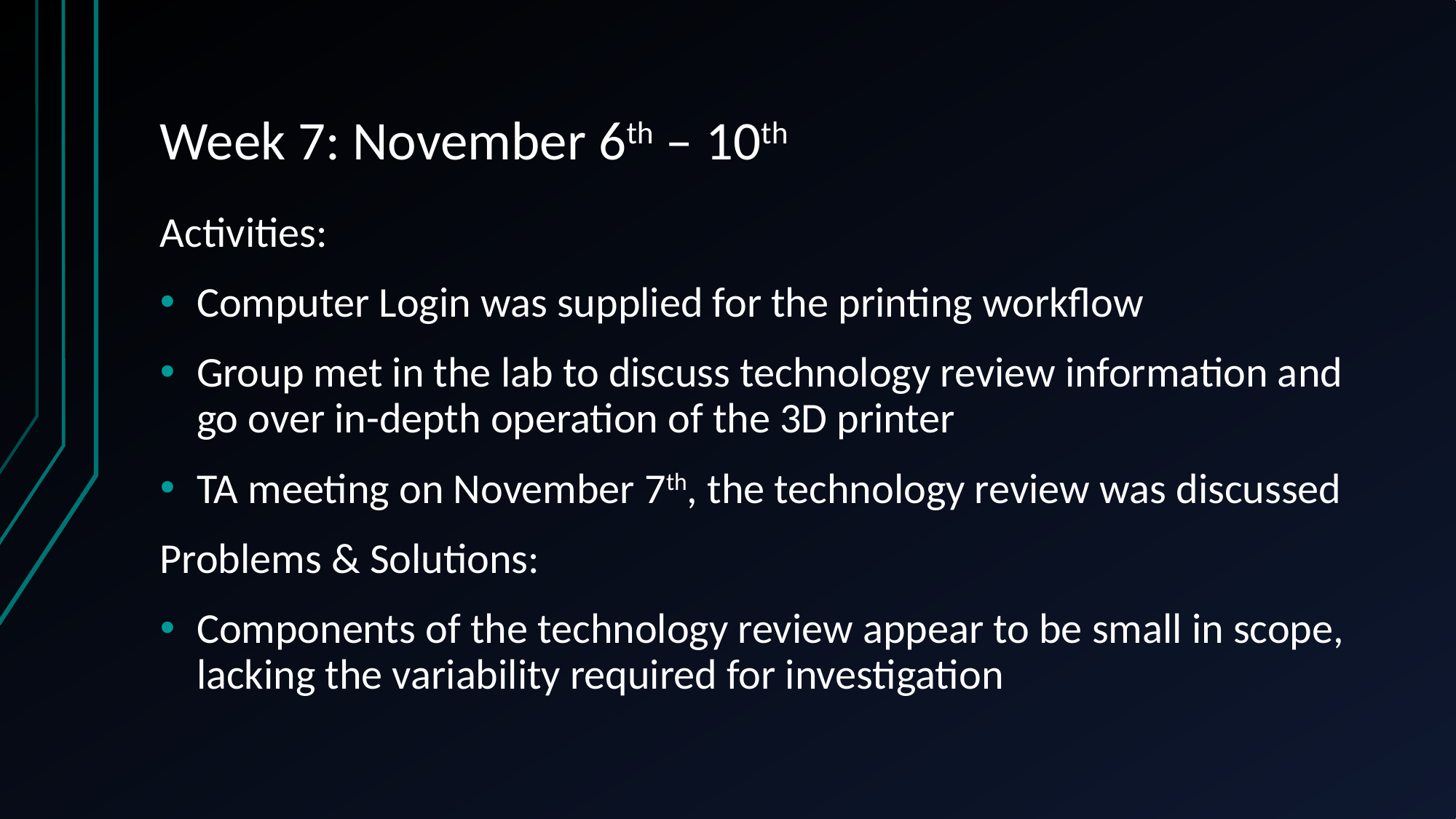

# Week 7: November 6th – 10th
Activities:
Computer Login was supplied for the printing workflow
Group met in the lab to discuss technology review information and go over in-depth operation of the 3D printer
TA meeting on November 7th, the technology review was discussed
Problems & Solutions:
Components of the technology review appear to be small in scope, lacking the variability required for investigation